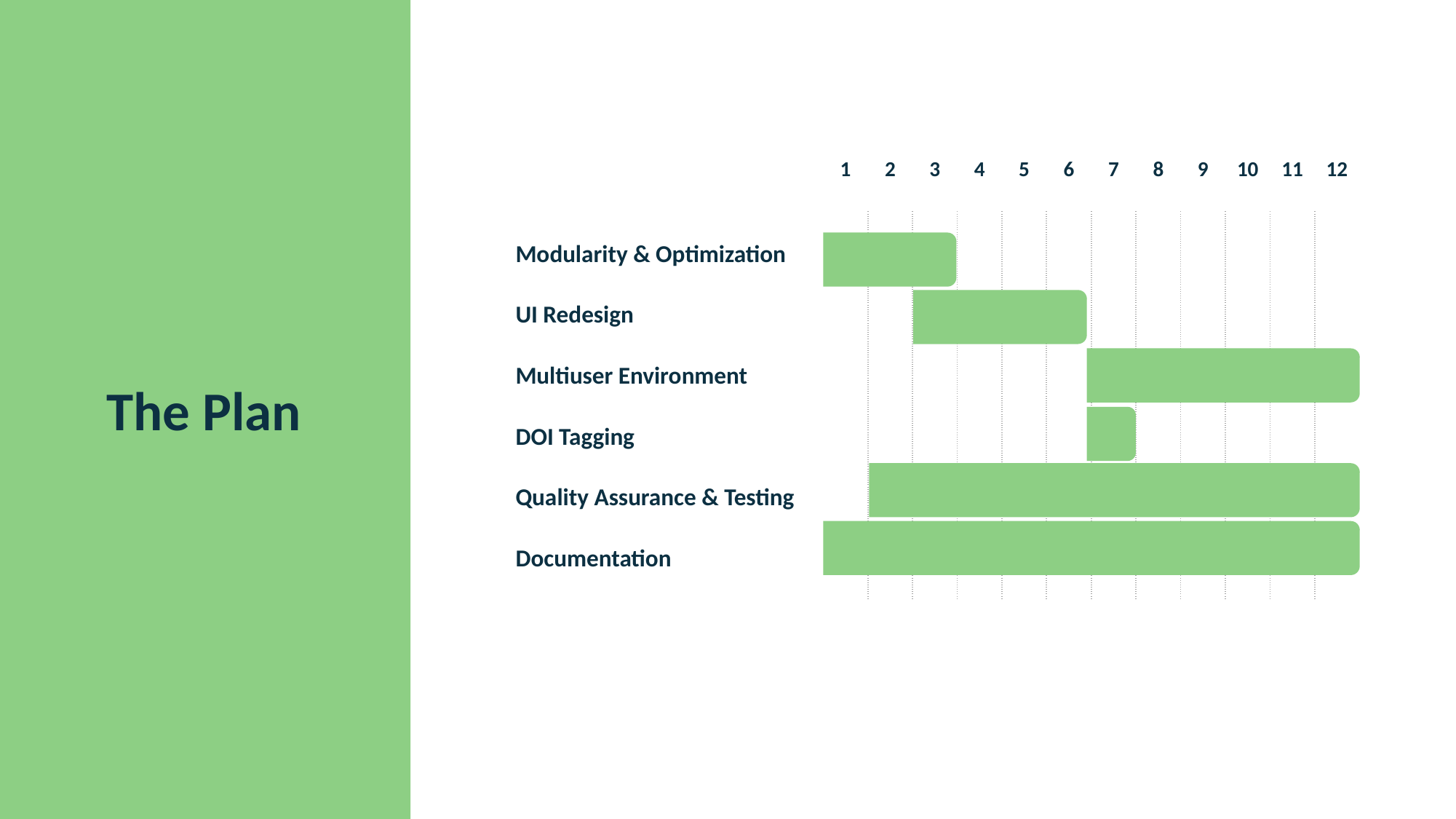

| 1 | 2 | 3 | 4 | 5 | 6 | 7 | 8 | 9 | 10 | 11 | 12 |
| --- | --- | --- | --- | --- | --- | --- | --- | --- | --- | --- | --- |
|  |  |  |  |  |  |  |  |  |  |  |  |
|  |  |  |  |  |  |  |  |  |  |  |  |
|  |  |  |  |  |  |  |  |  |  |  |  |
|  |  |  |  |  |  |  |  |  |  |  |  |
|  |  |  |  |  |  |  |  |  |  |  |  |

Modularity & Optimization

UI Redesign
Multiuser Environment
The Plan

DOI Tagging
Quality Assurance & Testing
Documentation